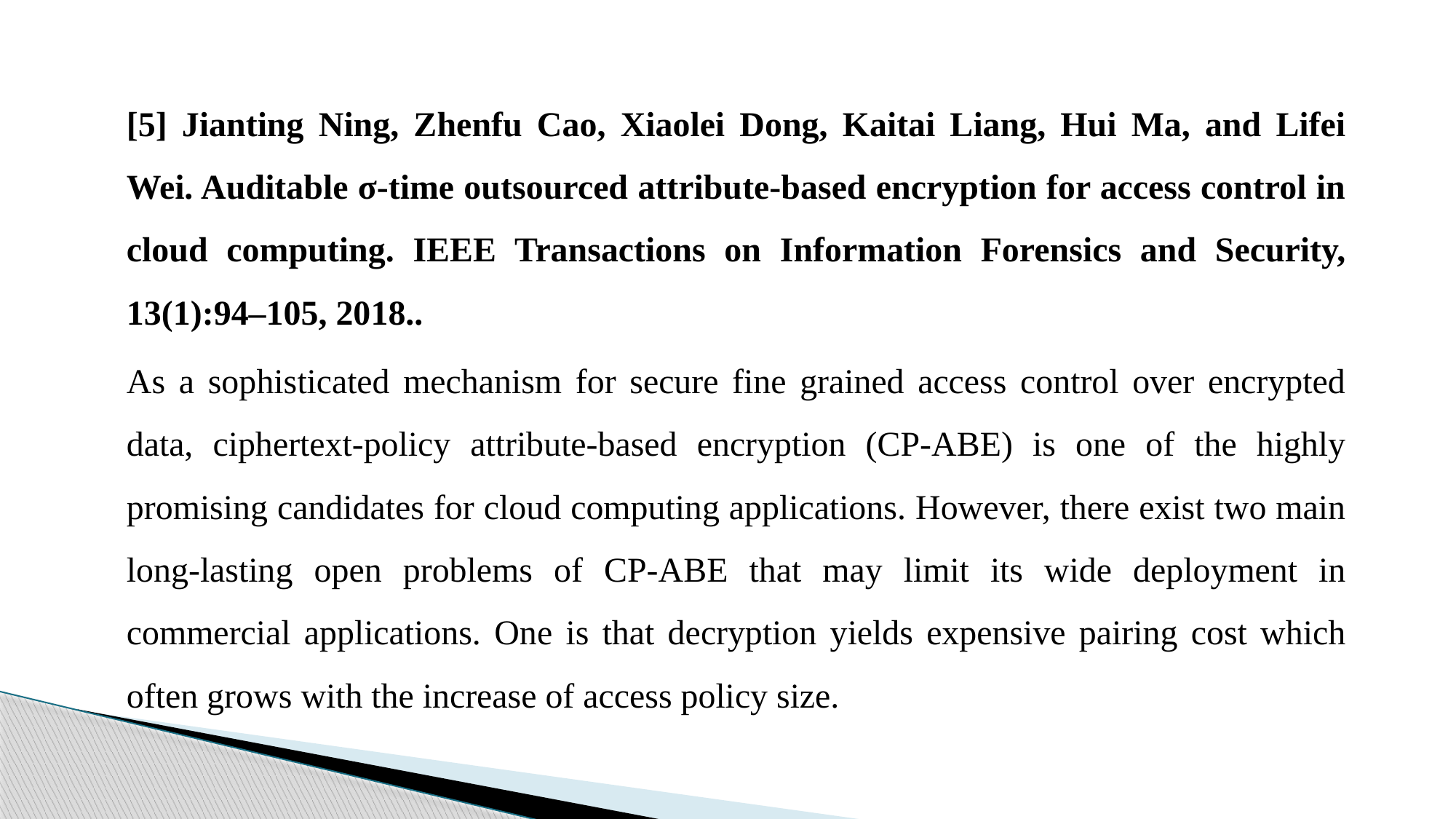

[5] Jianting Ning, Zhenfu Cao, Xiaolei Dong, Kaitai Liang, Hui Ma, and Lifei Wei. Auditable σ-time outsourced attribute-based encryption for access control in cloud computing. IEEE Transactions on Information Forensics and Security, 13(1):94–105, 2018..
As a sophisticated mechanism for secure fine grained access control over encrypted data, ciphertext-policy attribute-based encryption (CP-ABE) is one of the highly promising candidates for cloud computing applications. However, there exist two main long-lasting open problems of CP-ABE that may limit its wide deployment in commercial applications. One is that decryption yields expensive pairing cost which often grows with the increase of access policy size.